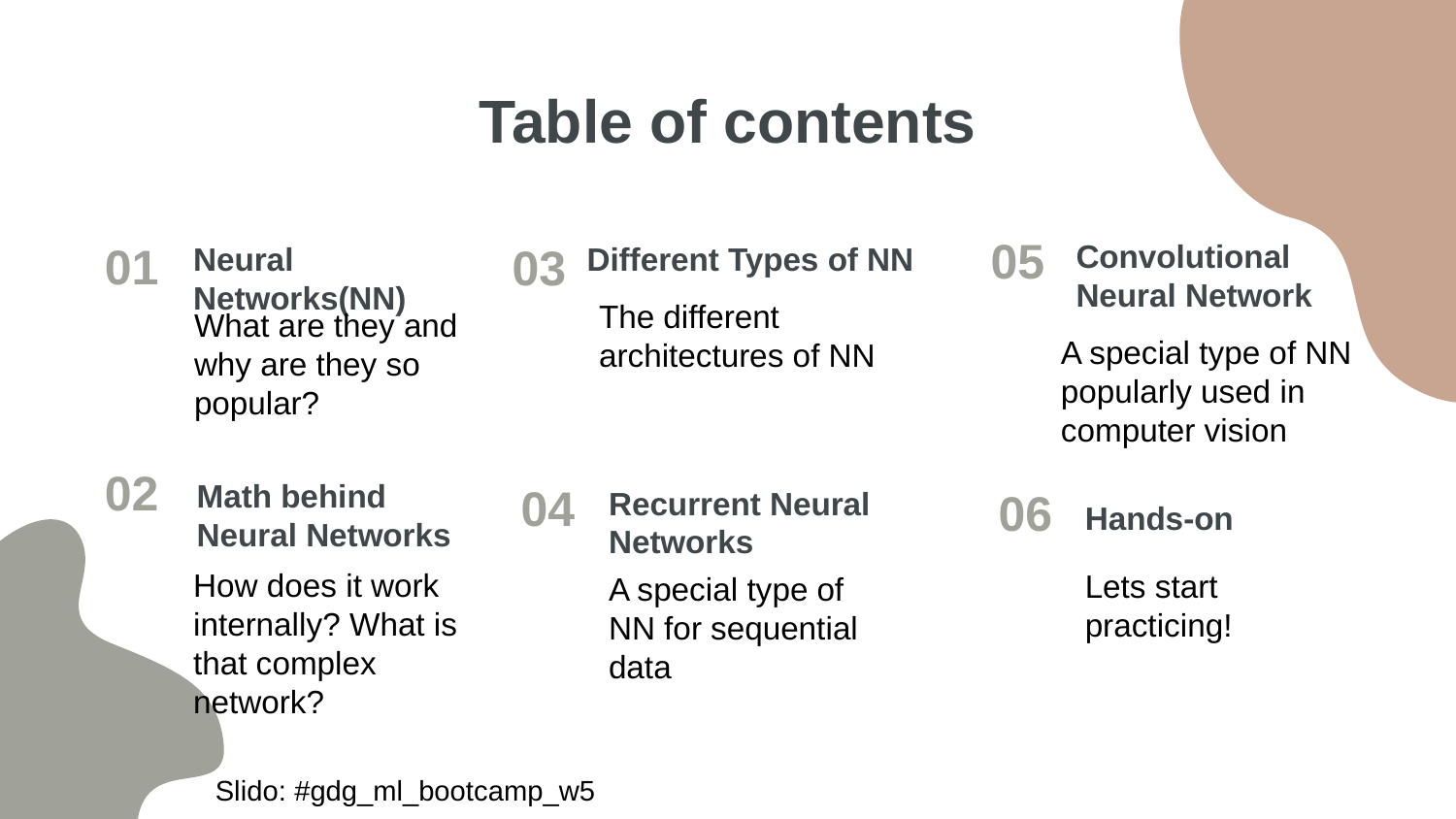

# Table of contents
Convolutional Neural Network
Neural Networks(NN)
Different Types of NN
05
01
03
The different architectures of NN
What are they and why are they so popular?
A special type of NN popularly used in computer vision
02
Math behind Neural Networks
Recurrent Neural Networks
04
06
Hands-on
How does it work internally? What is that complex network?
Lets start practicing!
A special type of NN for sequential data
Slido: #gdg_ml_bootcamp_w5